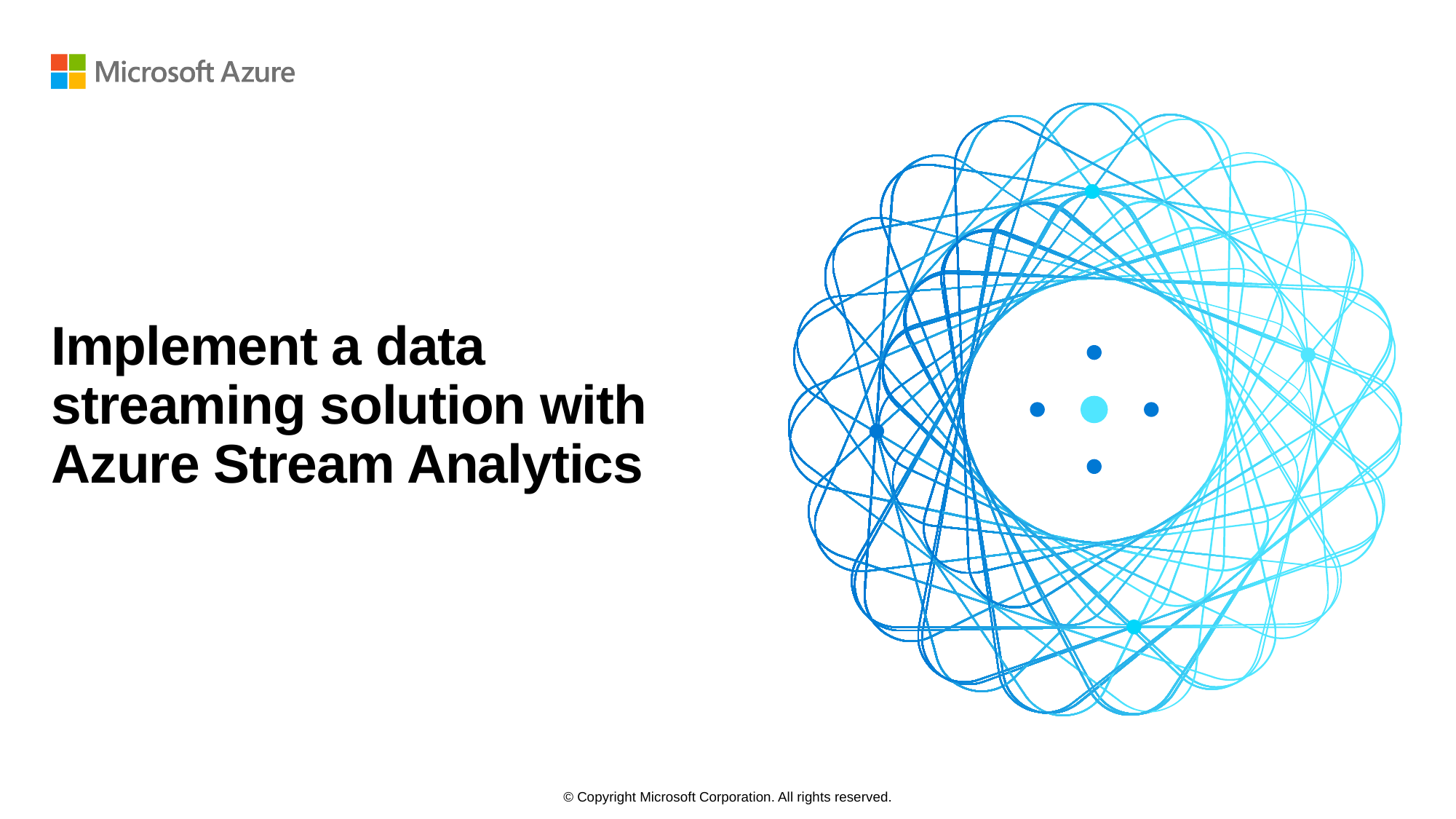

# Implement a data streaming solution with Azure Stream Analytics